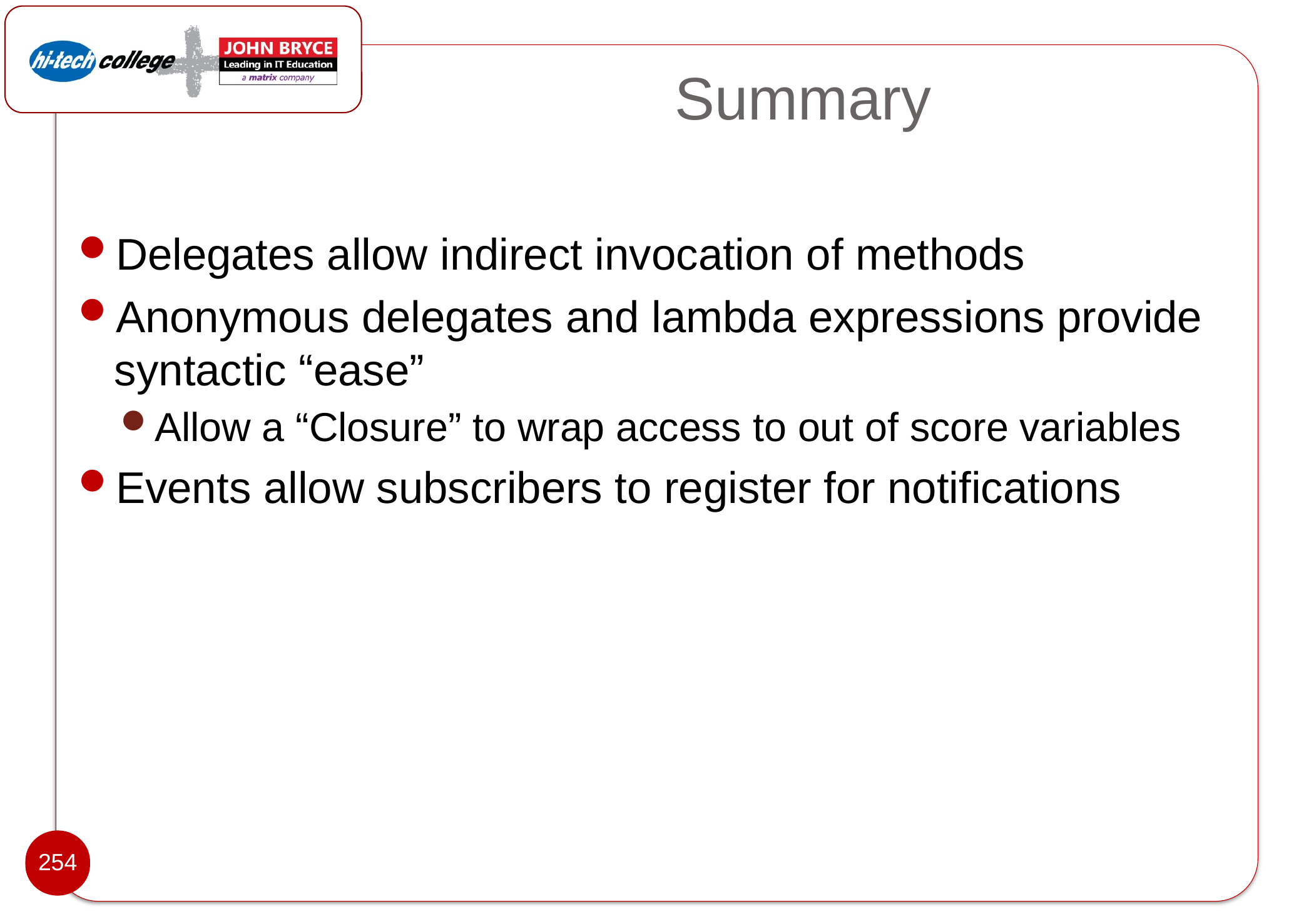

# Summary
Delegates allow indirect invocation of methods
Anonymous delegates and lambda expressions provide syntactic “ease”
Allow a “Closure” to wrap access to out of score variables
Events allow subscribers to register for notifications
254